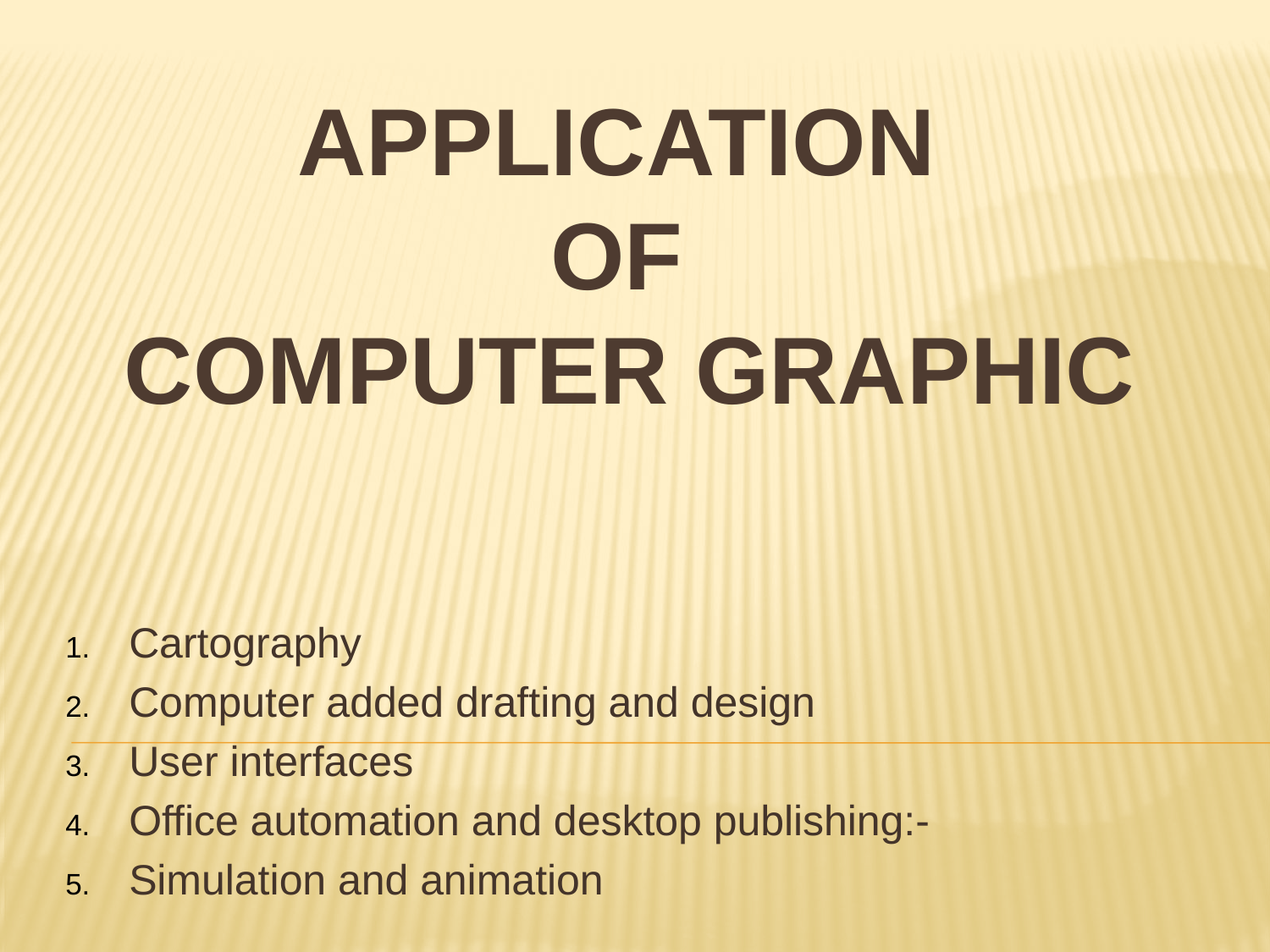

# Application of computer graphic
Cartography
Computer added drafting and design
User interfaces
Office automation and desktop publishing:-
Simulation and animation